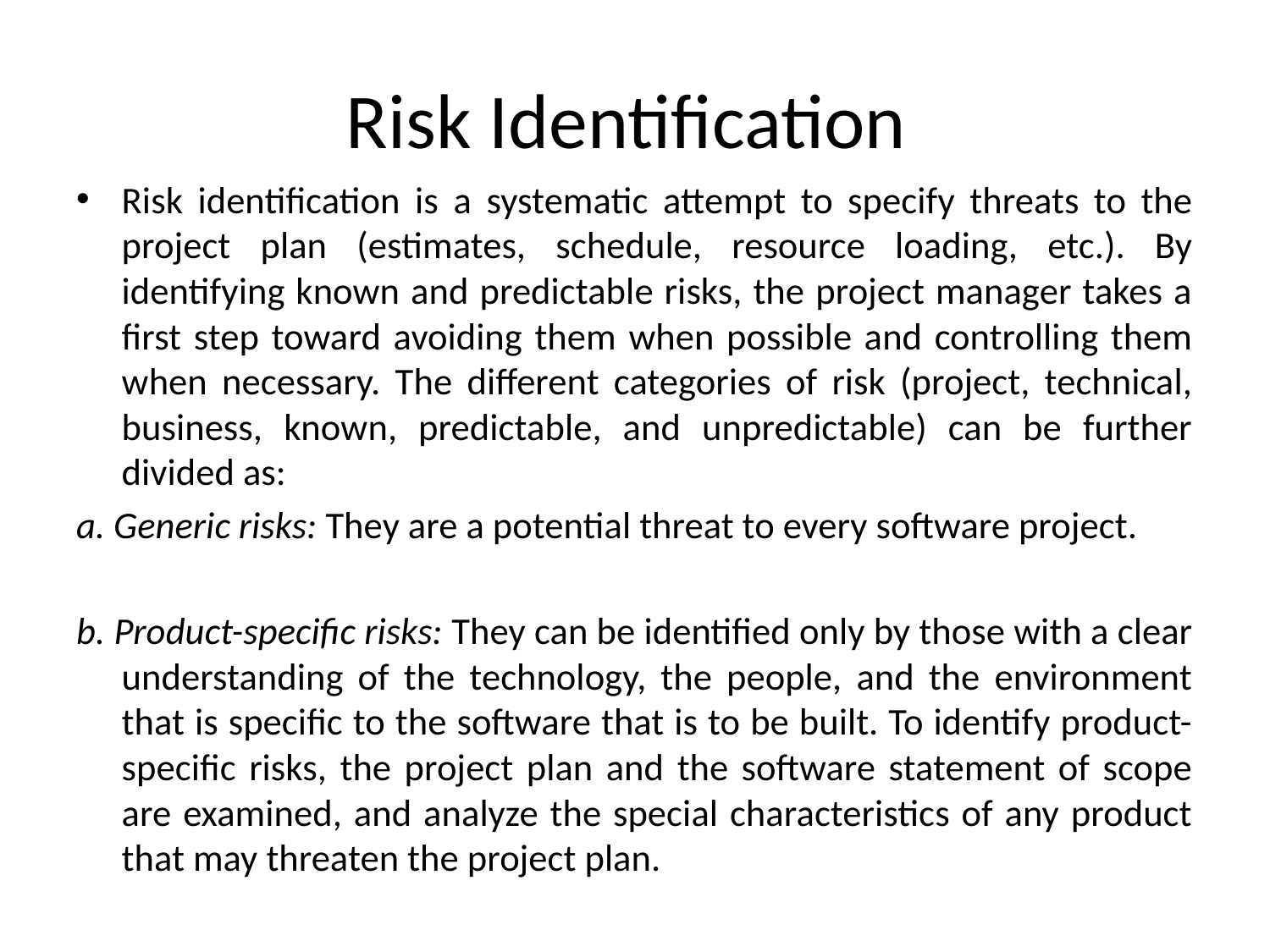

# Risk Identification
Risk identification is a systematic attempt to specify threats to the project plan (estimates, schedule, resource loading, etc.). By identifying known and predictable risks, the project manager takes a first step toward avoiding them when possible and controlling them when necessary. The different categories of risk (project, technical, business, known, predictable, and unpredictable) can be further divided as:
a. Generic risks: They are a potential threat to every software project.

b. Product-specific risks: They can be identified only by those with a clear understanding of the technology, the people, and the environment that is specific to the software that is to be built. To identify product-specific risks, the project plan and the software statement of scope are examined, and analyze the special characteristics of any product that may threaten the project plan.